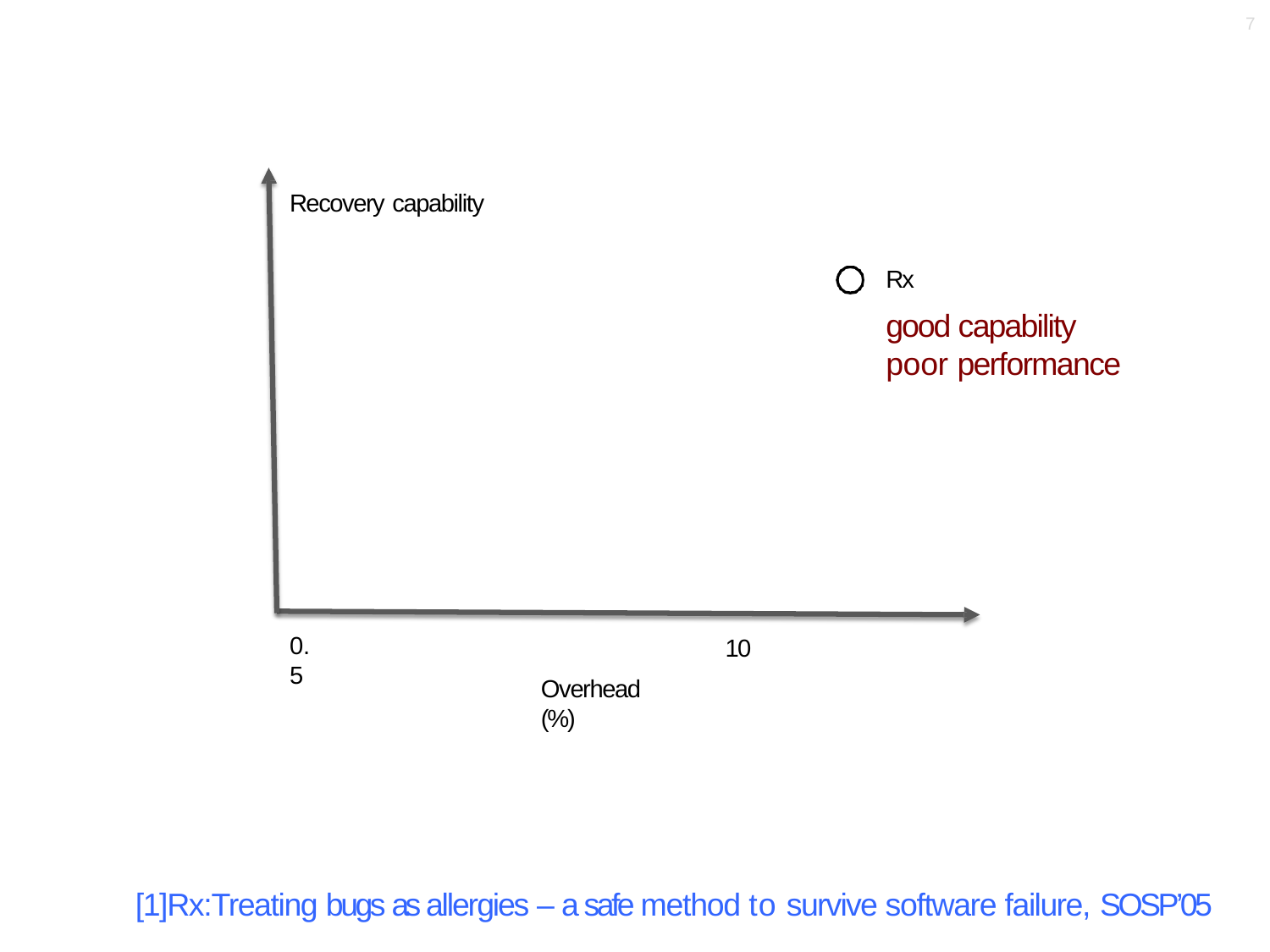

7

Recovery capability
Rx
good capability  poor performance

0.5
10
Overhead (%)
[1]Rx:Treating bugs as allergies – a safe method to survive software failure, SOSP’05